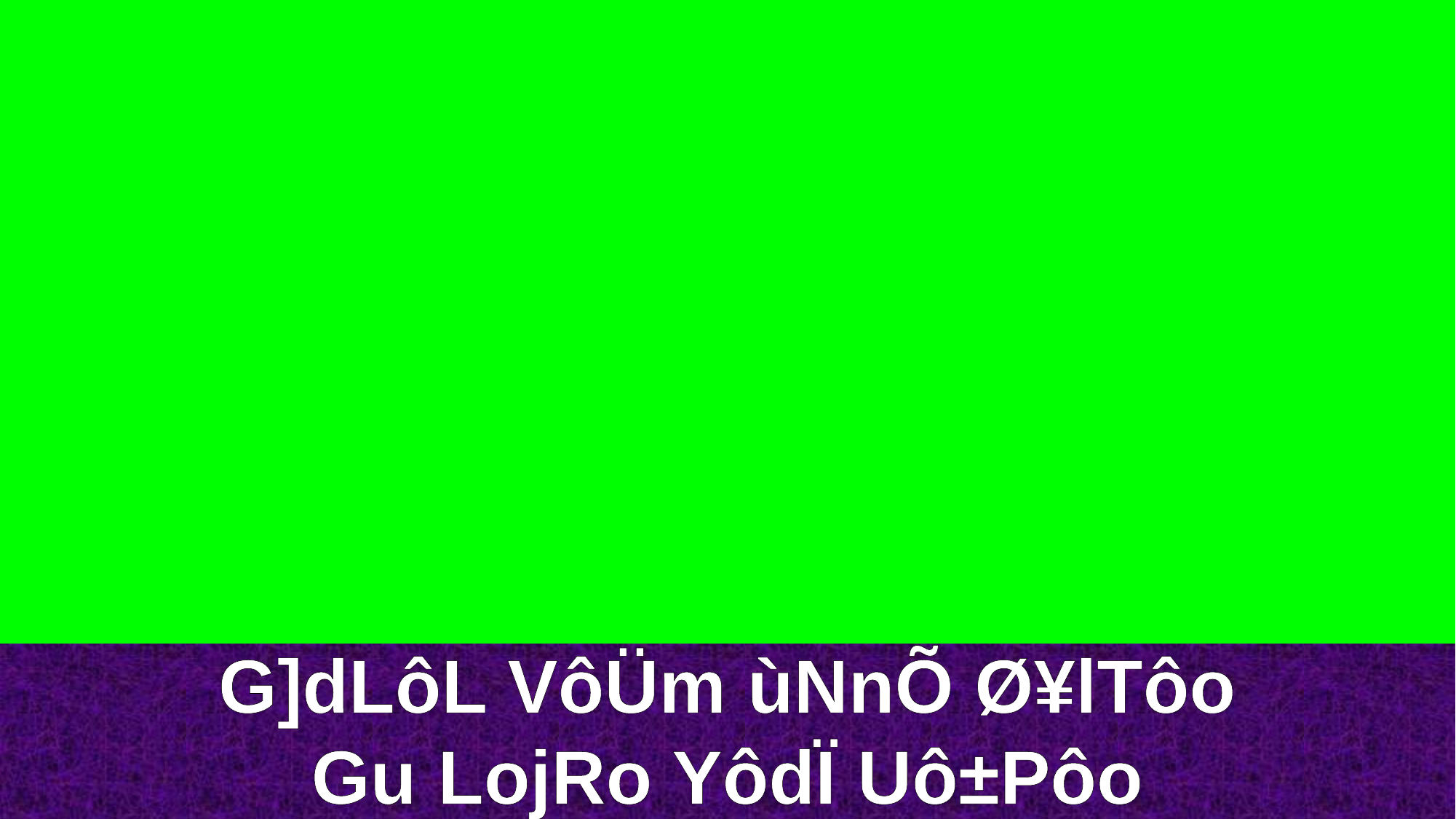

G]dLôL VôÜm ùNnÕ Ø¥lTôo
Gu LojRo YôdÏ Uô±Pôo